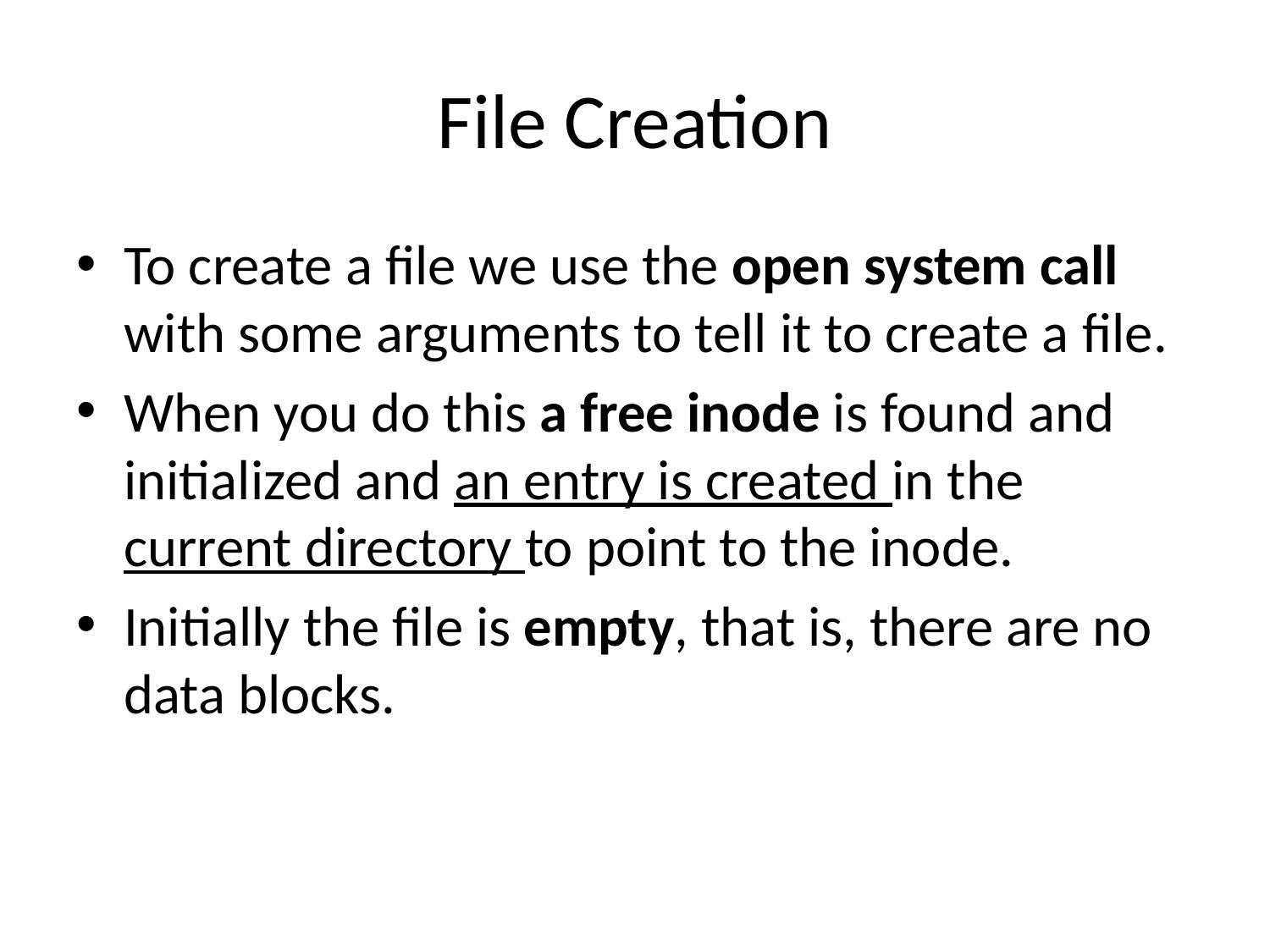

# File Creation
To create a file we use the open system call with some arguments to tell it to create a file.
When you do this a free inode is found and initialized and an entry is created in the current directory to point to the inode.
Initially the file is empty, that is, there are no data blocks.